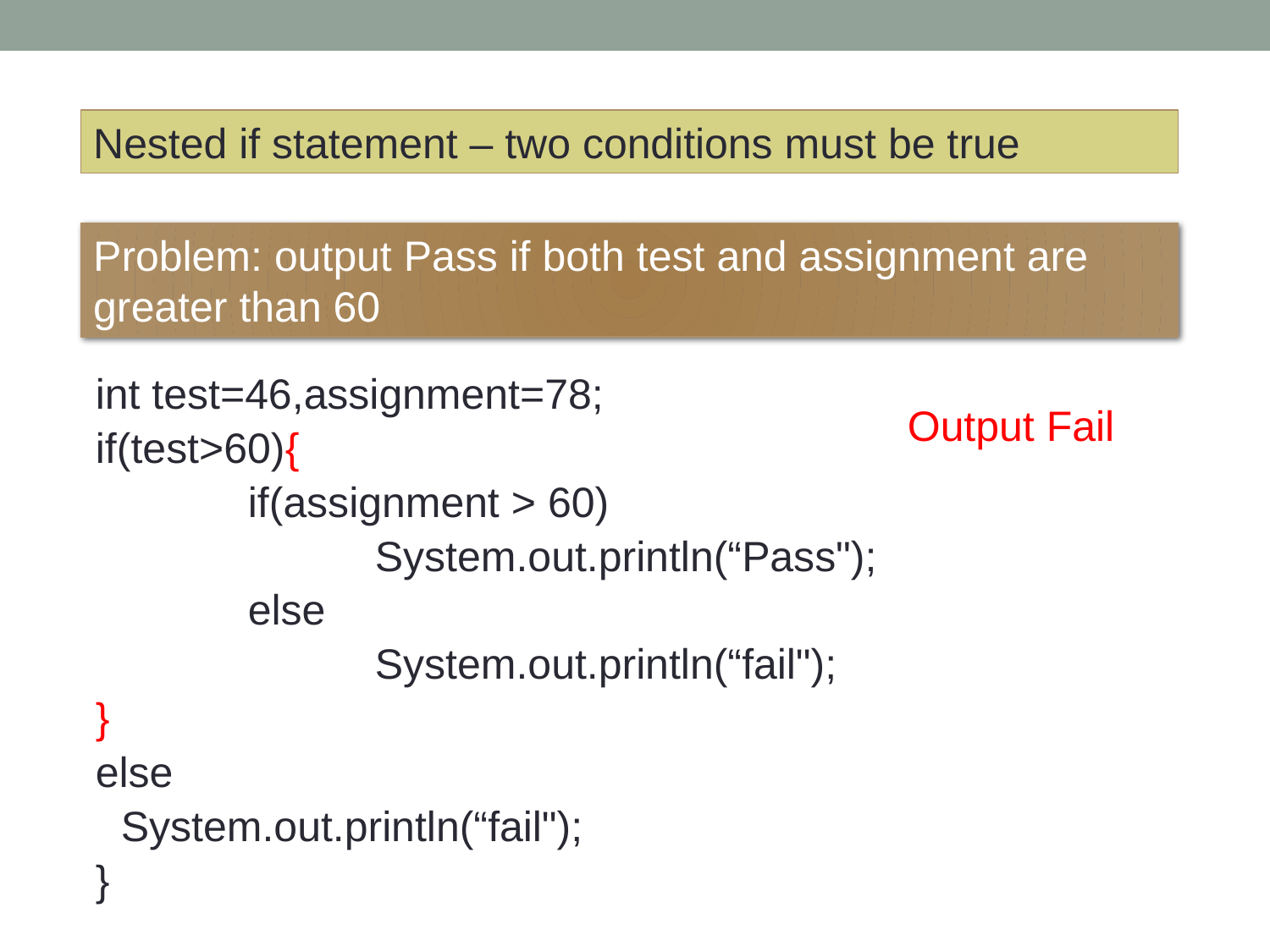

Nested if statement – two conditions must be true
Problem: output Pass if both test and assignment are greater than 60
int test=46,assignment=78;
if(test>60){
		if(assignment > 60)
			System.out.println(“Pass");
		else
			System.out.println(“fail");
}
else
	System.out.println(“fail");
}
Output Fail